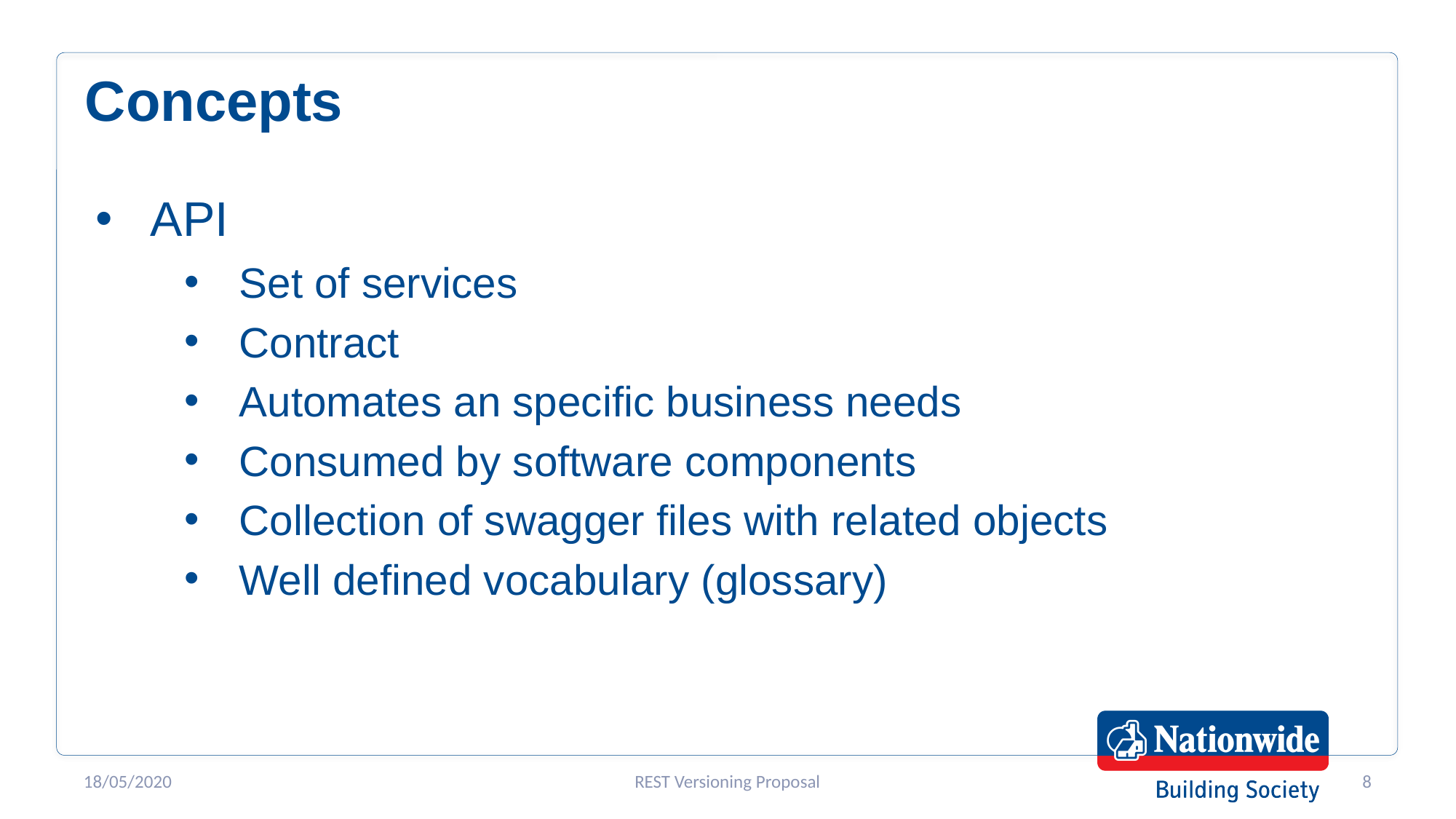

# Concepts
API
Set of services
Contract
Automates an specific business needs
Consumed by software components
Collection of swagger files with related objects
Well defined vocabulary (glossary)

18/05/2020
REST Versioning Proposal
8